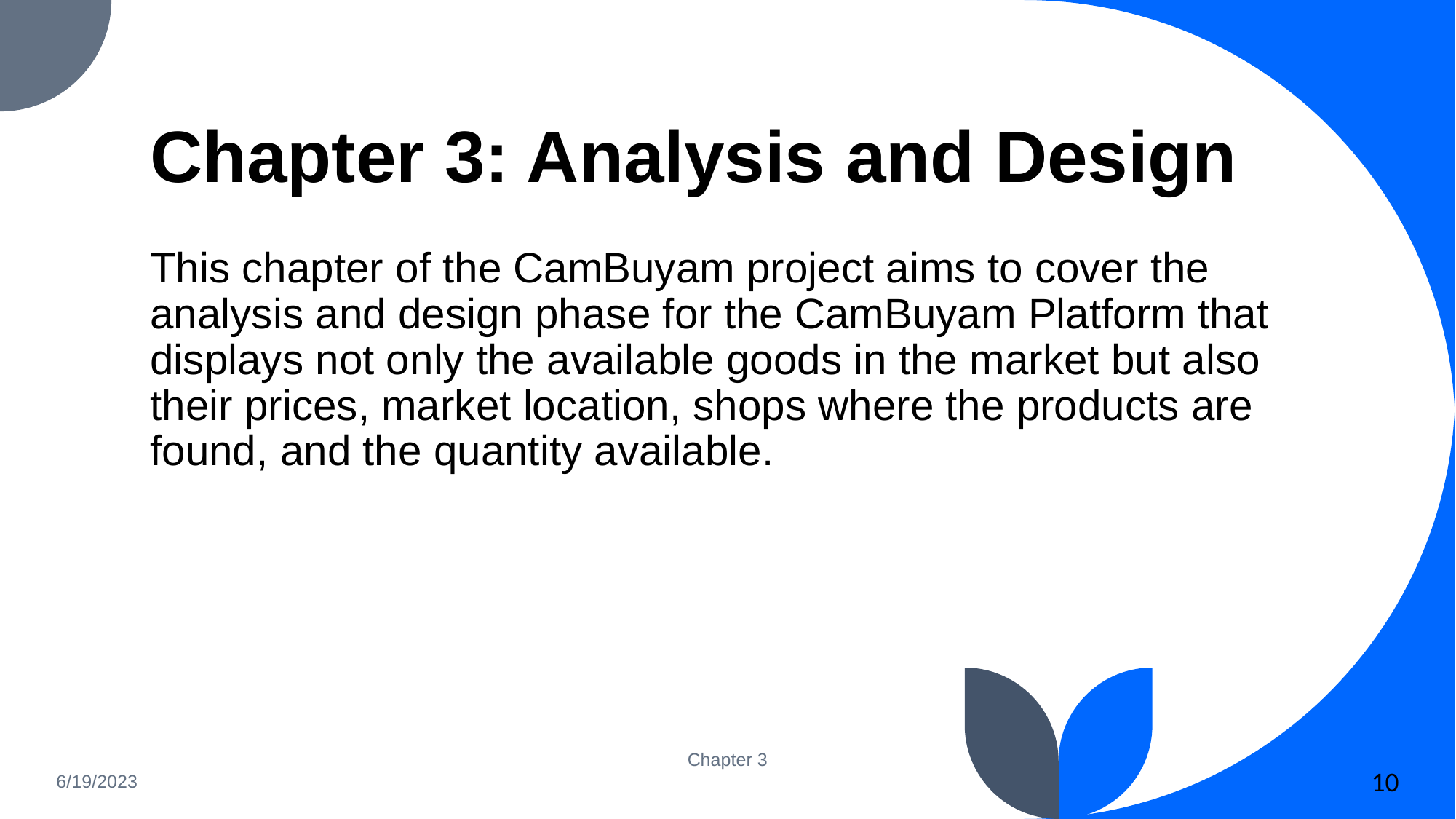

# Chapter 3: Analysis and Design
This chapter of the CamBuyam project aims to cover the analysis and design phase for the CamBuyam Platform that displays not only the available goods in the market but also their prices, market location, shops where the products are found, and the quantity available.

6/19/2023
Chapter 3

10